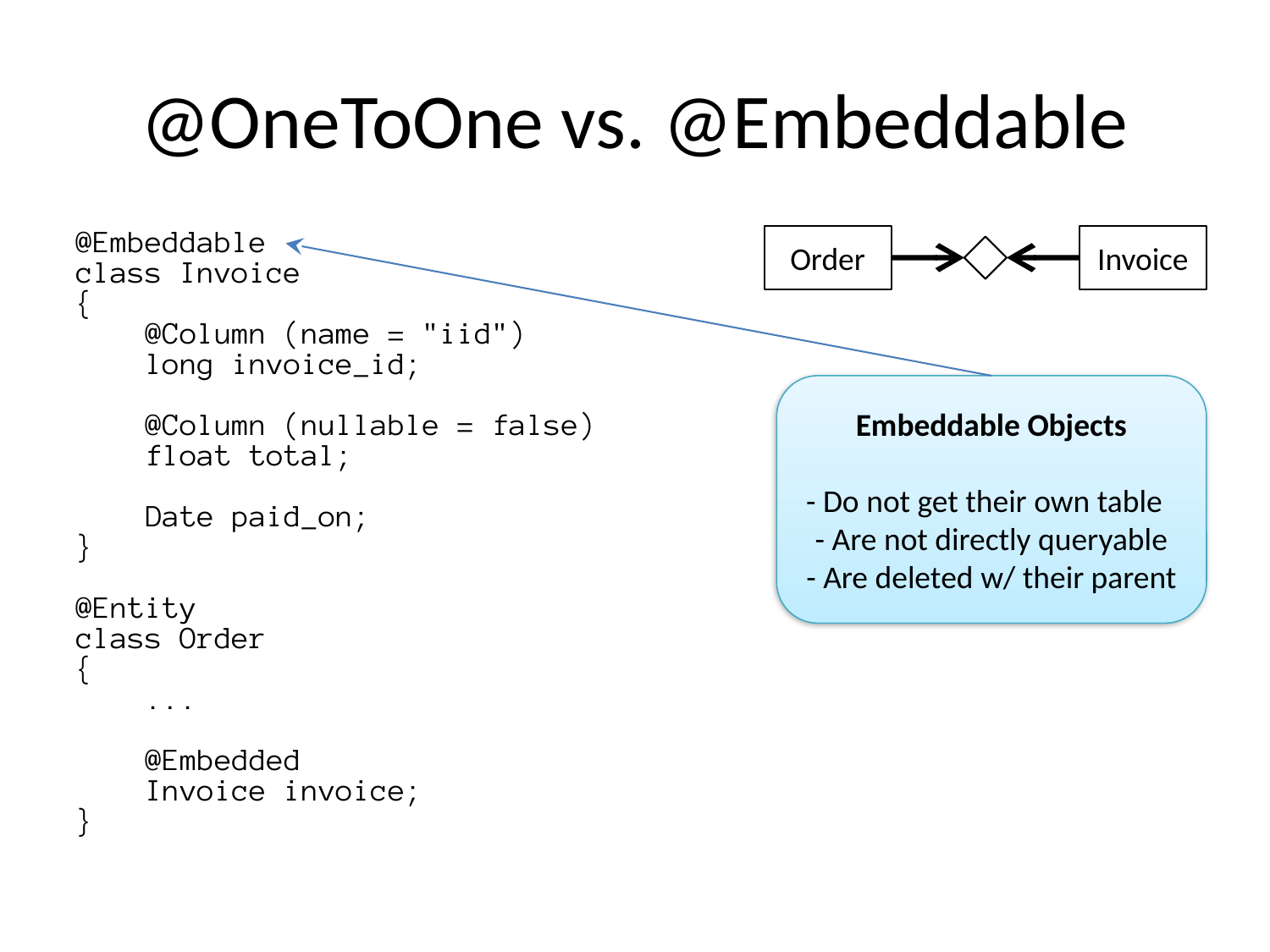

# @OneToOne vs. @Embeddable
@Embeddable
class Invoice
{
    @Column (name = "iid")
    long invoice_id;

    @Column (nullable = false)
    float total;

    Date paid_on;
}

@Entity
class Order
{
    ...

    @Embedded
    Invoice invoice;
}

Order
Invoice

Embeddable Objects

- Do not get their own table
- Are not directly queryable
- Are deleted w/ their parent